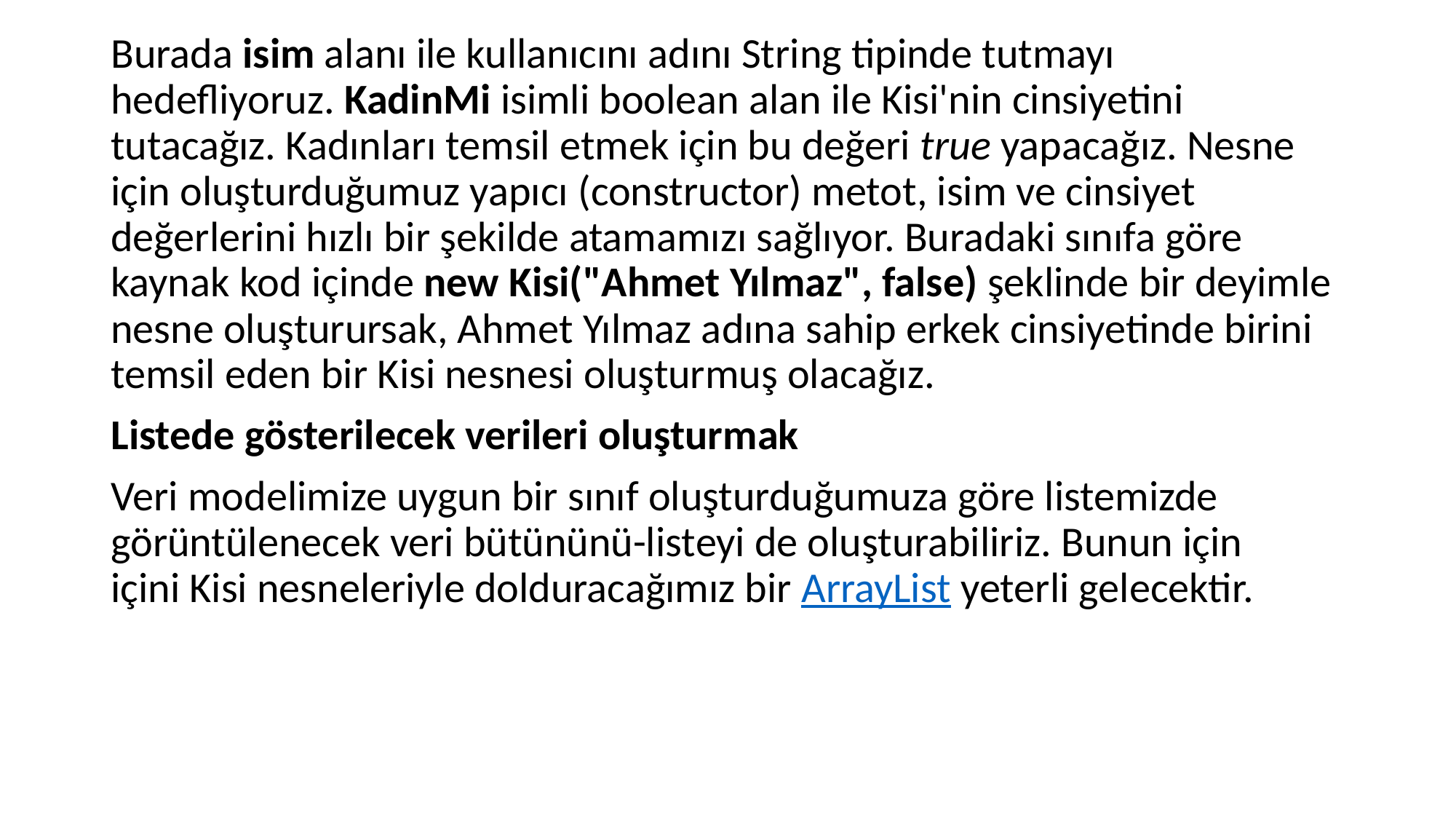

Burada isim alanı ile kullanıcını adını String tipinde tutmayı hedefliyoruz. KadinMi isimli boolean alan ile Kisi'nin cinsiyetini tutacağız. Kadınları temsil etmek için bu değeri true yapacağız. Nesne için oluşturduğumuz yapıcı (constructor) metot, isim ve cinsiyet değerlerini hızlı bir şekilde atamamızı sağlıyor. Buradaki sınıfa göre kaynak kod içinde new Kisi("Ahmet Yılmaz", false) şeklinde bir deyimle nesne oluşturursak, Ahmet Yılmaz adına sahip erkek cinsiyetinde birini temsil eden bir Kisi nesnesi oluşturmuş olacağız.
Listede gösterilecek verileri oluşturmak
Veri modelimize uygun bir sınıf oluşturduğumuza göre listemizde görüntülenecek veri bütününü-listeyi de oluşturabiliriz. Bunun için içini Kisi nesneleriyle dolduracağımız bir ArrayList yeterli gelecektir.